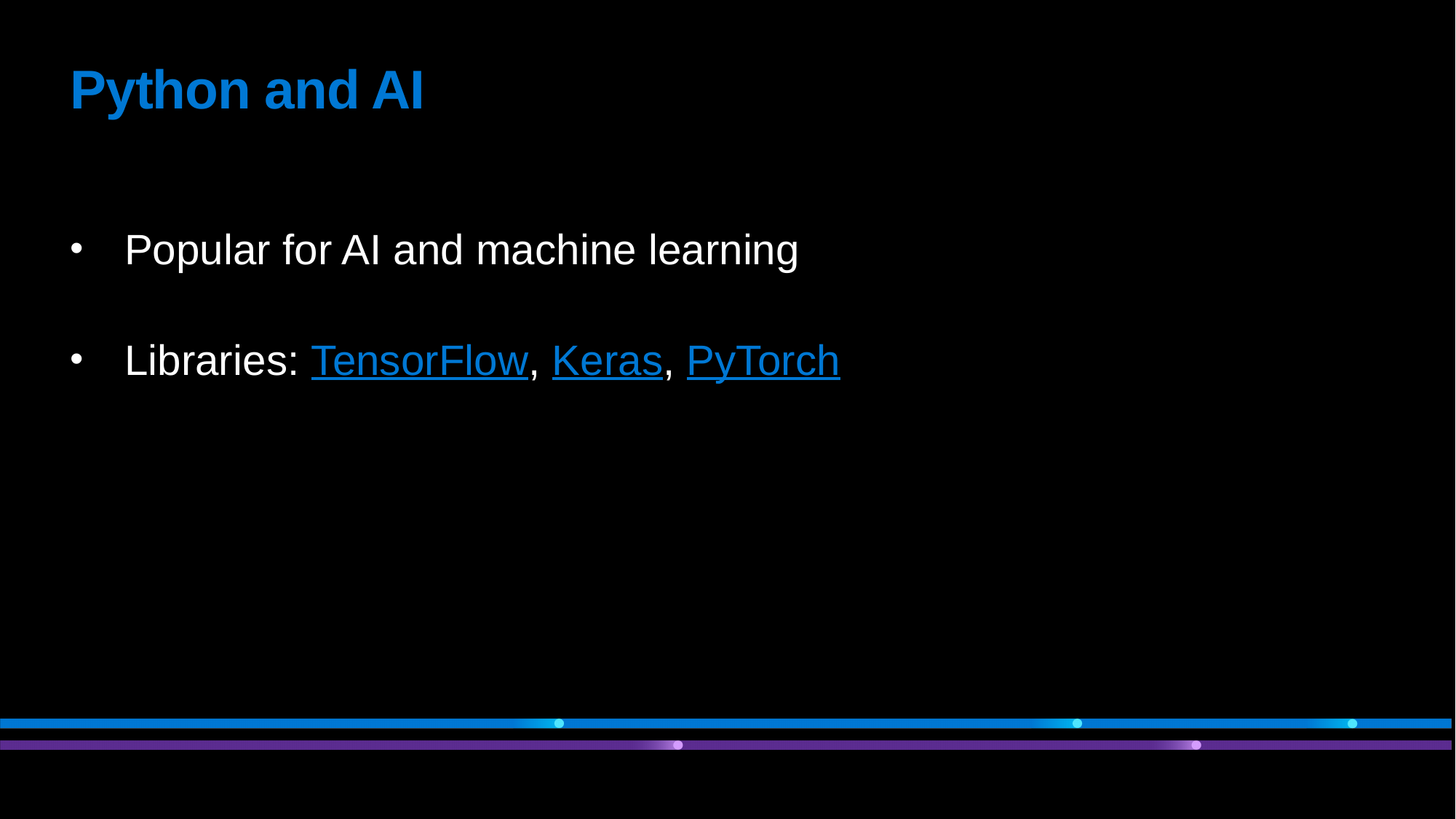

# Python and AI
Popular for AI and machine learning
Libraries: TensorFlow, Keras, PyTorch